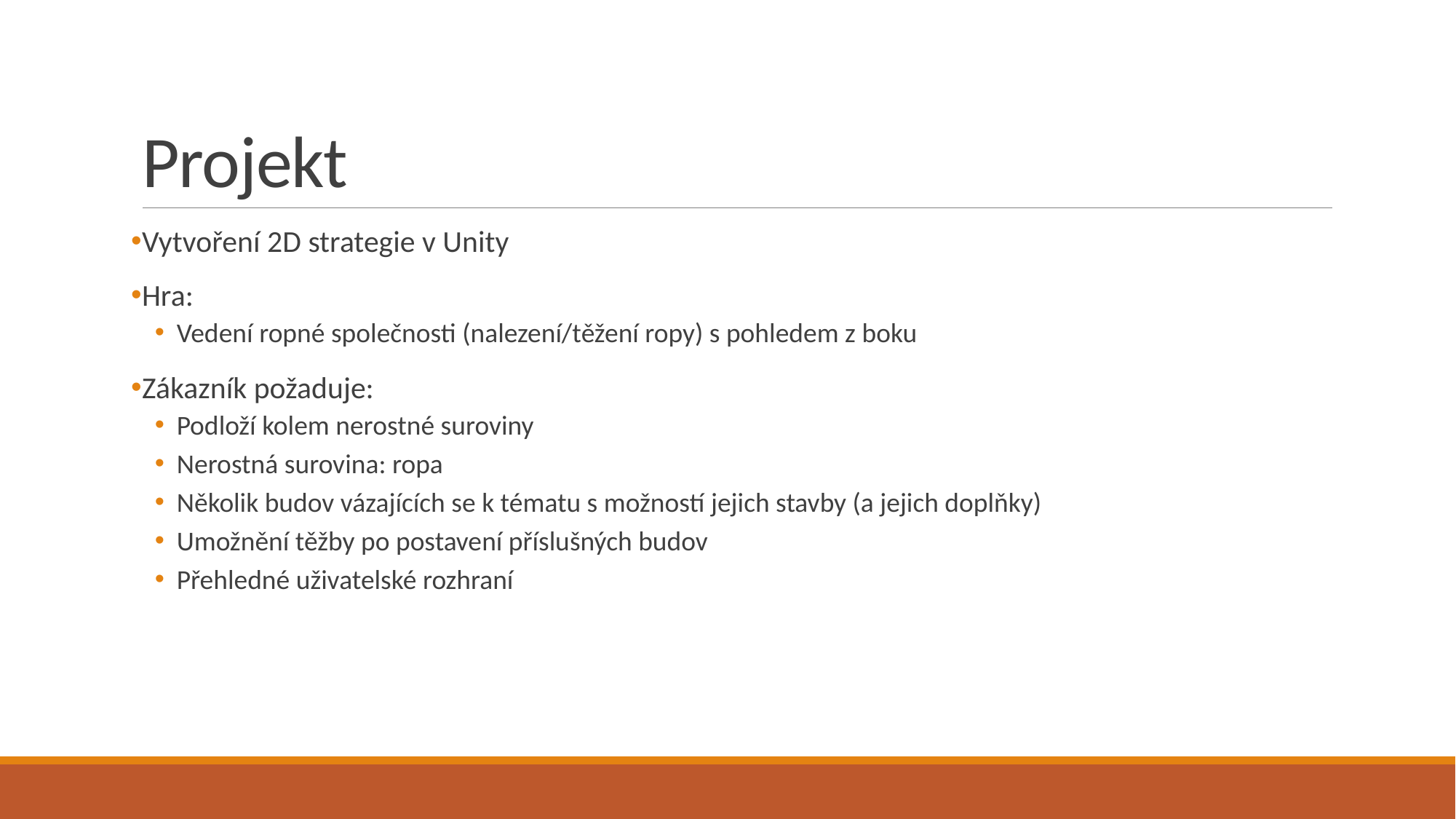

# Projekt
Vytvoření 2D strategie v Unity
Hra:
Vedení ropné společnosti (nalezení/těžení ropy) s pohledem z boku
Zákazník požaduje:
Podloží kolem nerostné suroviny
Nerostná surovina: ropa
Několik budov vázajících se k tématu s možností jejich stavby (a jejich doplňky)
Umožnění těžby po postavení příslušných budov
Přehledné uživatelské rozhraní